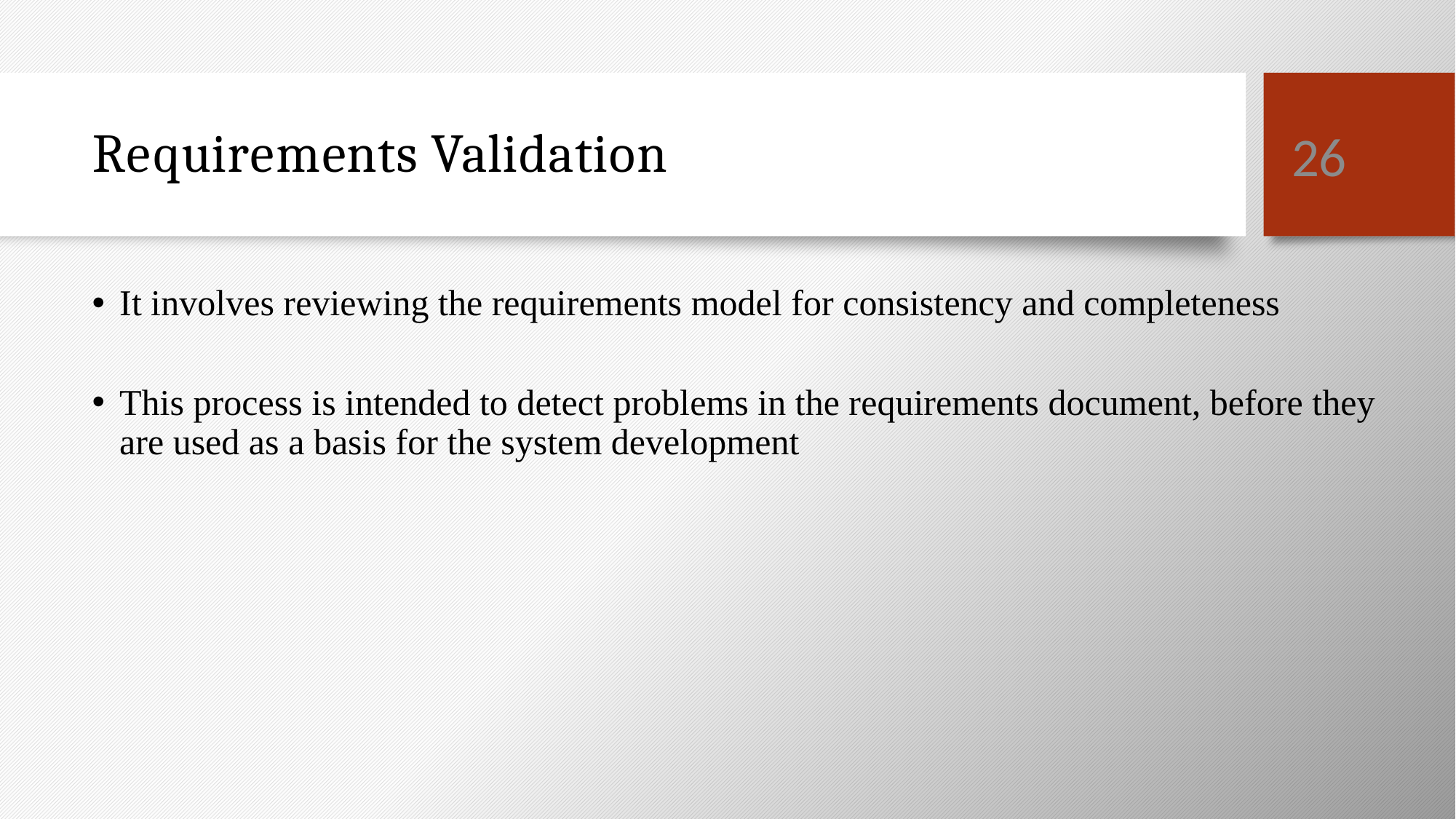

26
# Requirements Validation
It involves reviewing the requirements model for consistency and completeness

This process is intended to detect problems in the requirements document, before they are used as a basis for the system development